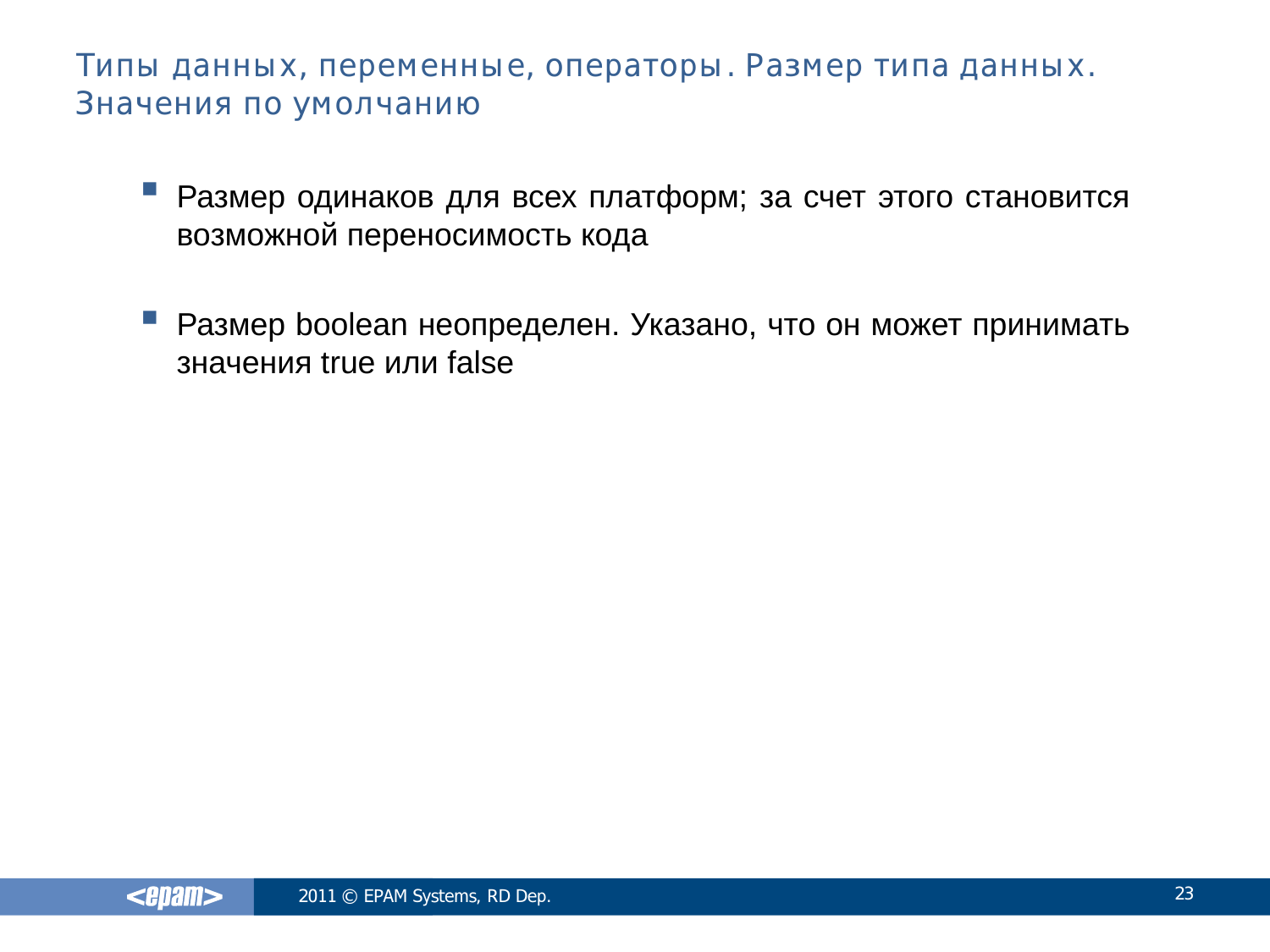

# Типы данных, переменные, операторы. Размер типа данных. Значения по умолчанию
Размер одинаков для всех платформ; за счет этого становится возможной переносимость кода

Размер boolean неопределен. Указано, что он может принимать значения true или false

23
2011 © EPAM Systems, RD Dep.